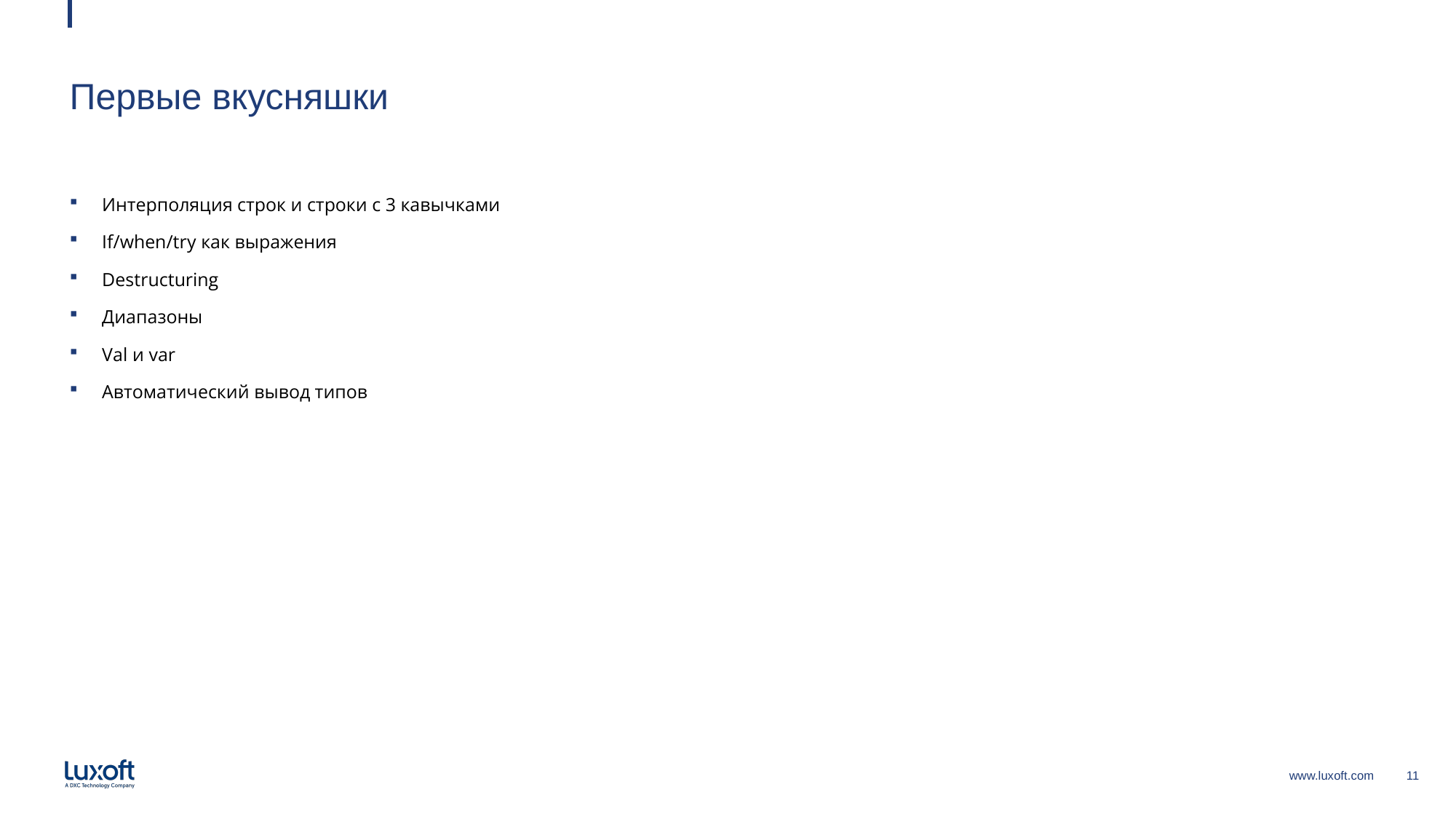

# Первые вкусняшки

Интерполяция строк и строки с 3 кавычками
If/when/try как выражения
Destructuring
Диапазоны
Val и var
Автоматический вывод типов